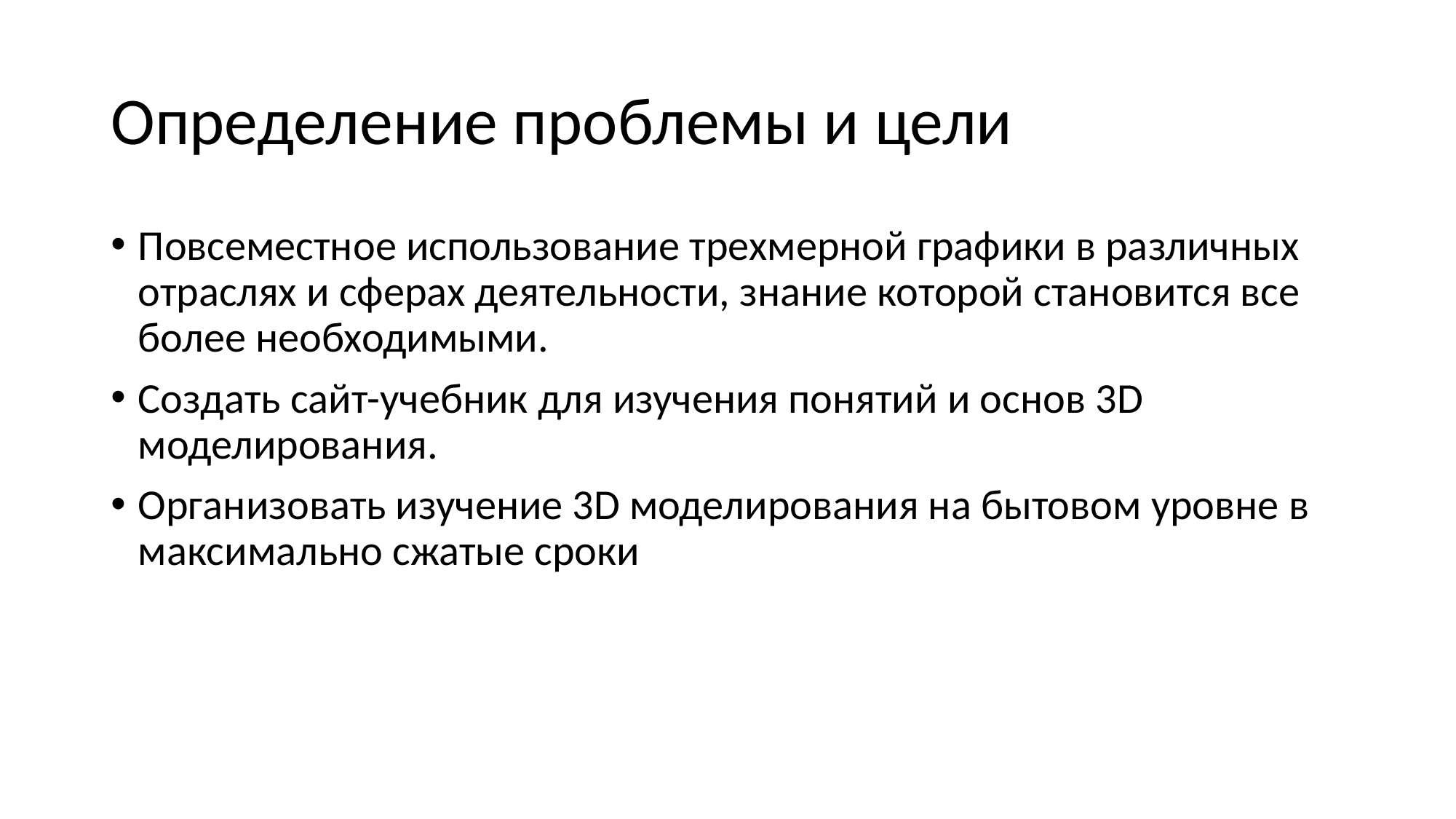

# Определение проблемы и цели
Повсеместное использование трехмерной графики в различных отраслях и сферах деятельности, знание которой становится все более необходимыми.
Создать сайт-учебник для изучения понятий и основ 3D моделирования.
Организовать изучение 3D моделирования на бытовом уровне в максимально сжатые сроки